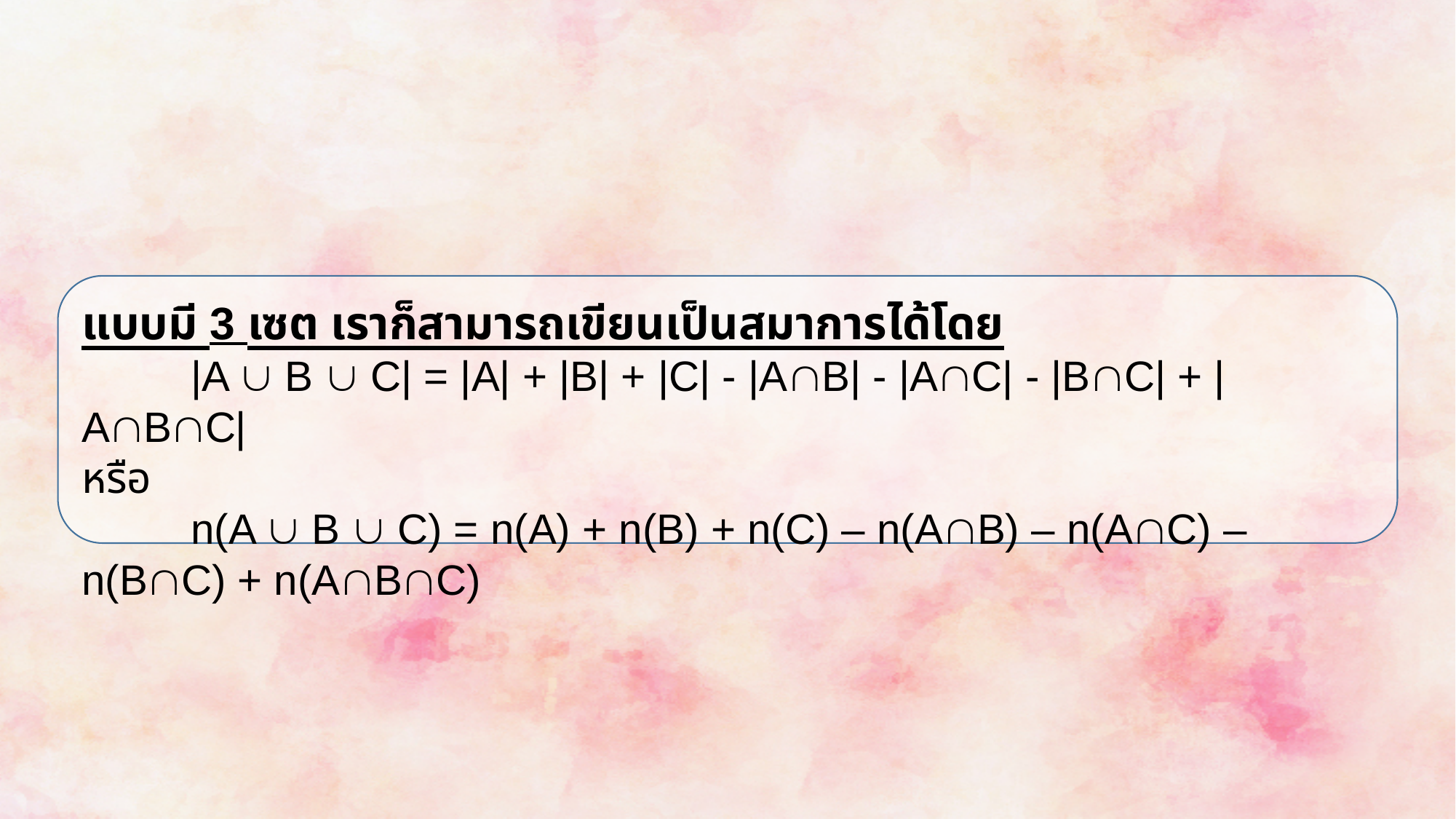

แบบมี 3 เซต เราก็สามารถเขียนเป็นสมาการได้โดย
	|A ∪ B ∪ C| = |A| + |B| + |C| - |A∩B| - |A∩C| - |B∩C| + |A∩B∩C|
หรือ
 	n(A ∪ B ∪ C) = n(A) + n(B) + n(C) – n(A∩B) – n(A∩C) – n(B∩C) + n(A∩B∩C)